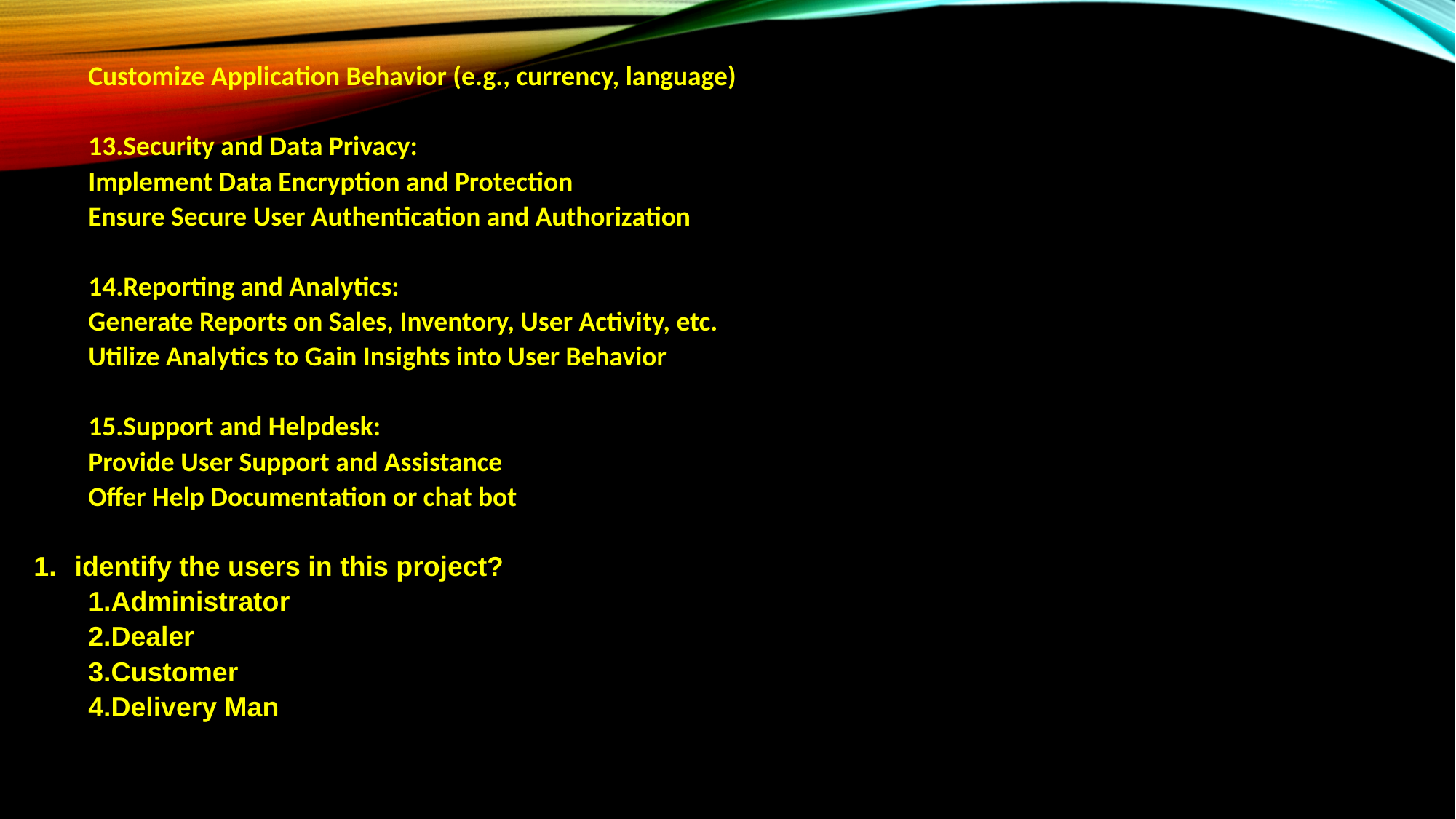

Customize Application Behavior (e.g., currency, language)

13.Security and Data Privacy:
Implement Data Encryption and Protection
Ensure Secure User Authentication and Authorization

14.Reporting and Analytics:
Generate Reports on Sales, Inventory, User Activity, etc.
Utilize Analytics to Gain Insights into User Behavior

15.Support and Helpdesk:
Provide User Support and Assistance
Offer Help Documentation or chat bot

identify the users in this project?
1.Administrator
2.Dealer
3.Customer
4.Delivery Man